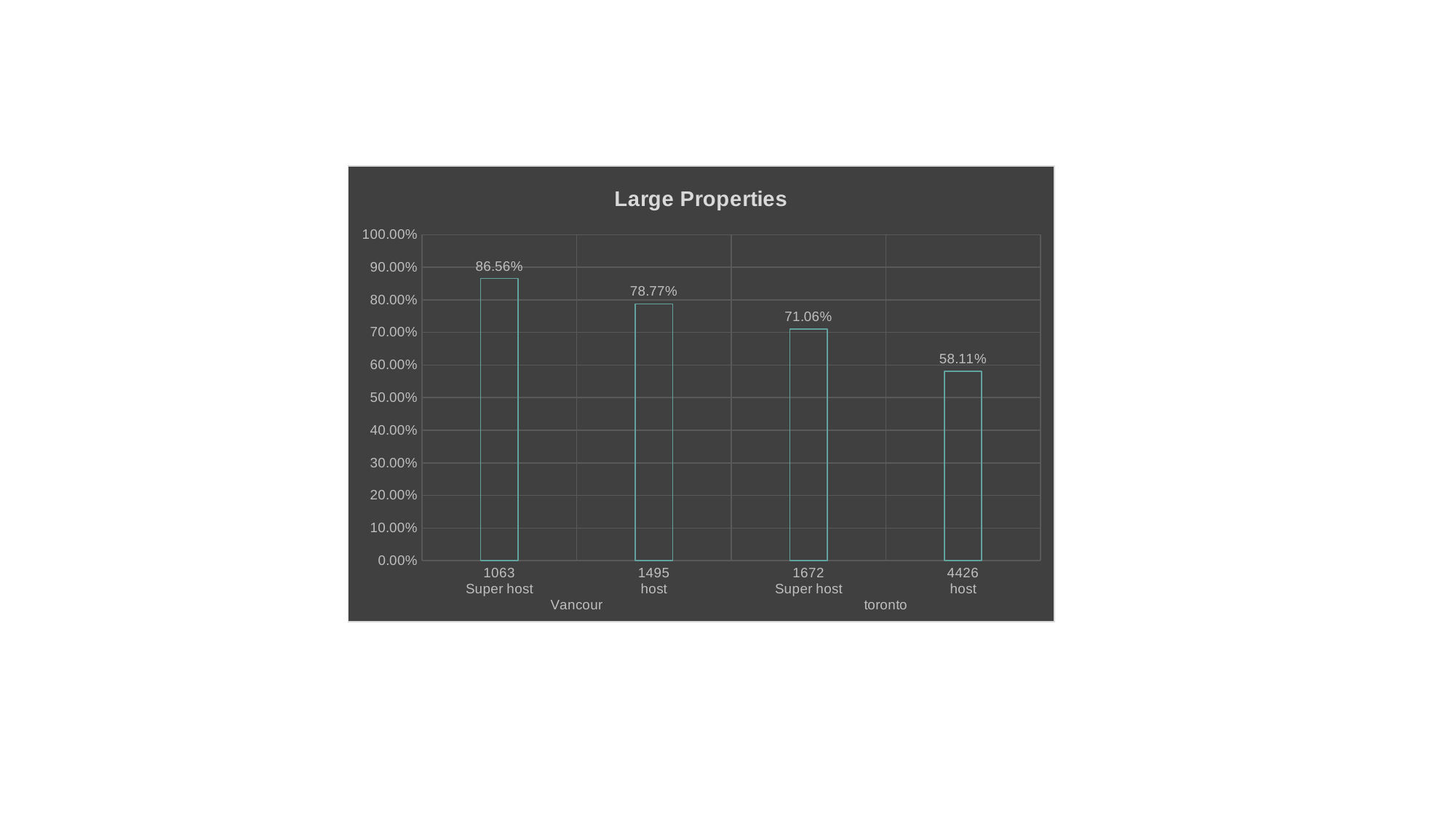

### Chart:

| Category | Large Properties |
|---|---|
| 1063 | 0.8656351791530945 |
| 1495 | 0.7876712328767124 |
| 1672 | 0.7105822354441139 |
| 4426 | 0.5811449579831933 |